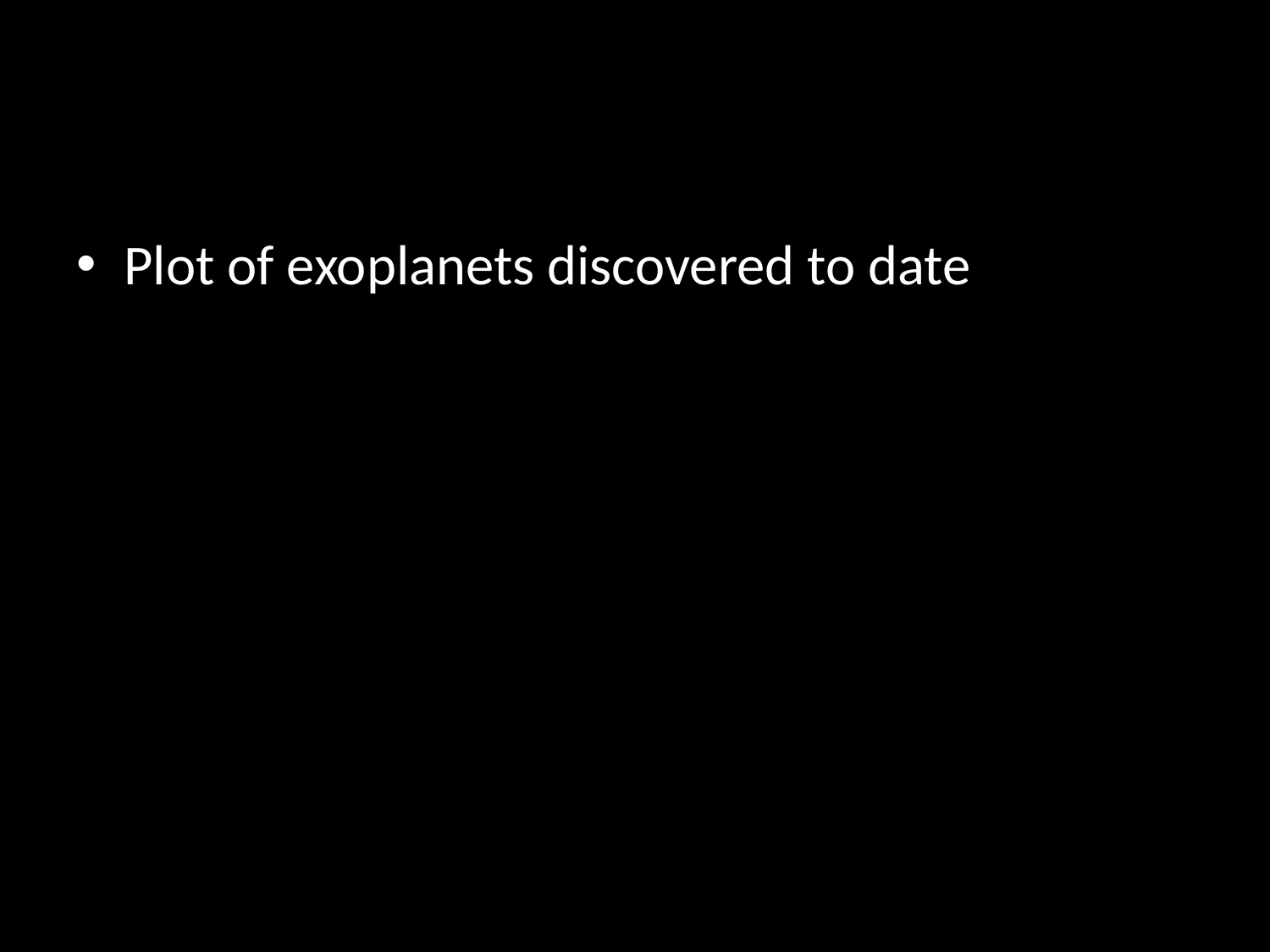

#
Plot of exoplanets discovered to date